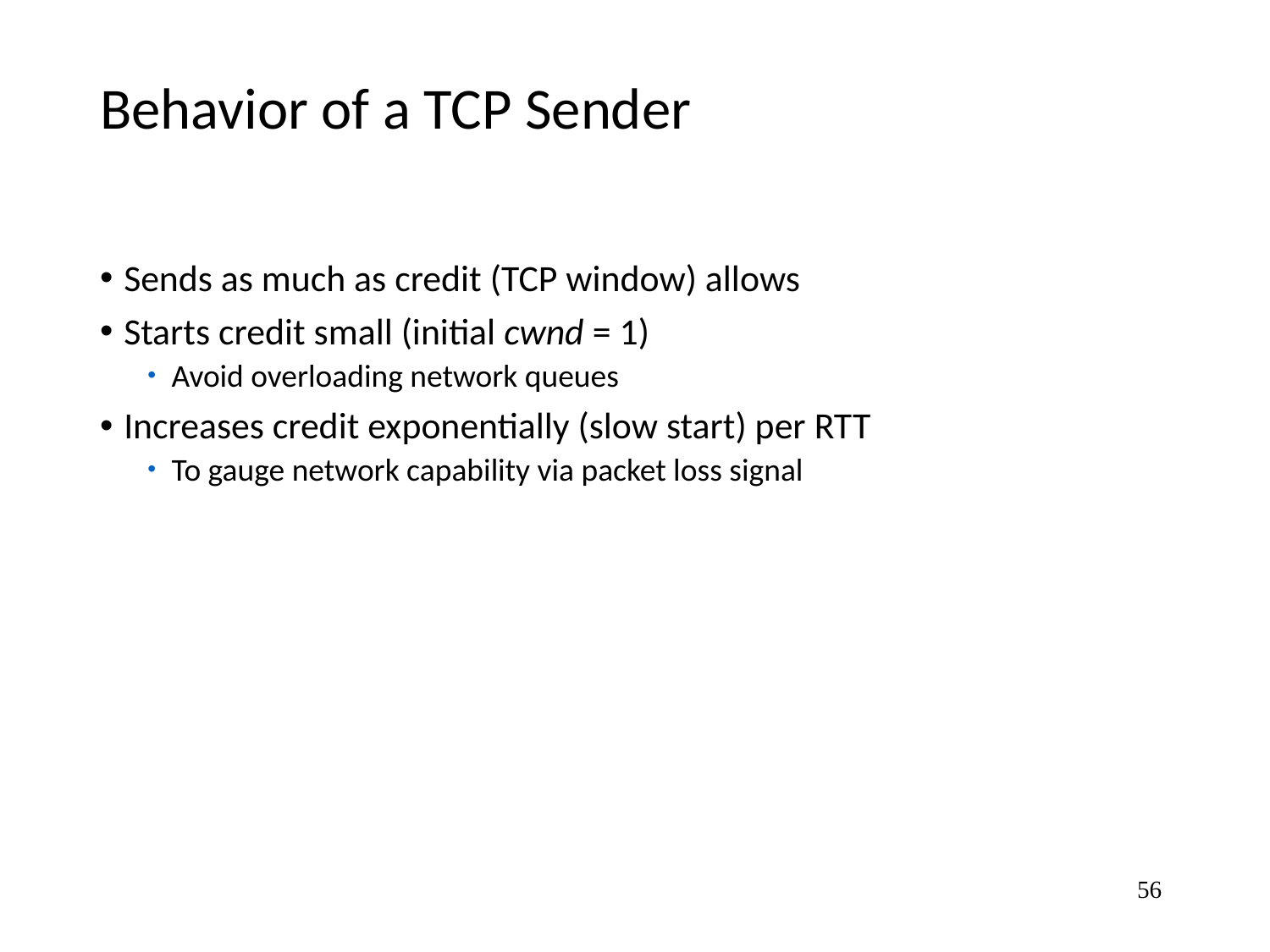

# Behavior of a TCP Sender
Sends as much as credit (TCP window) allows
Starts credit small (initial cwnd = 1)
Avoid overloading network queues
Increases credit exponentially (slow start) per RTT
To gauge network capability via packet loss signal
56